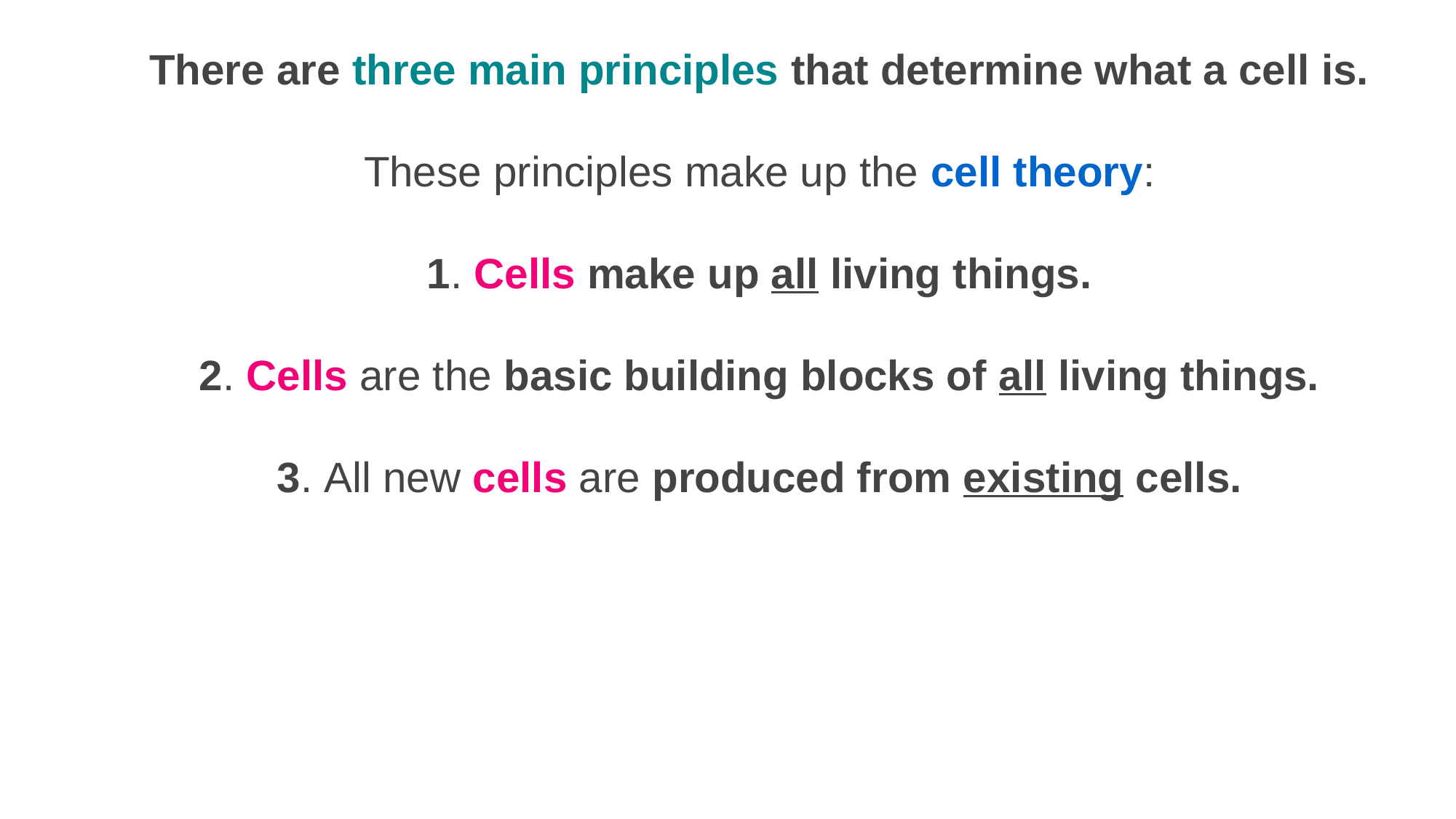

There are three main principles that determine what a cell is.

These principles make up the cell theory:

1. Cells make up all living things.

2. Cells are the basic building blocks of all living things.

3. All new cells are produced from existing cells.